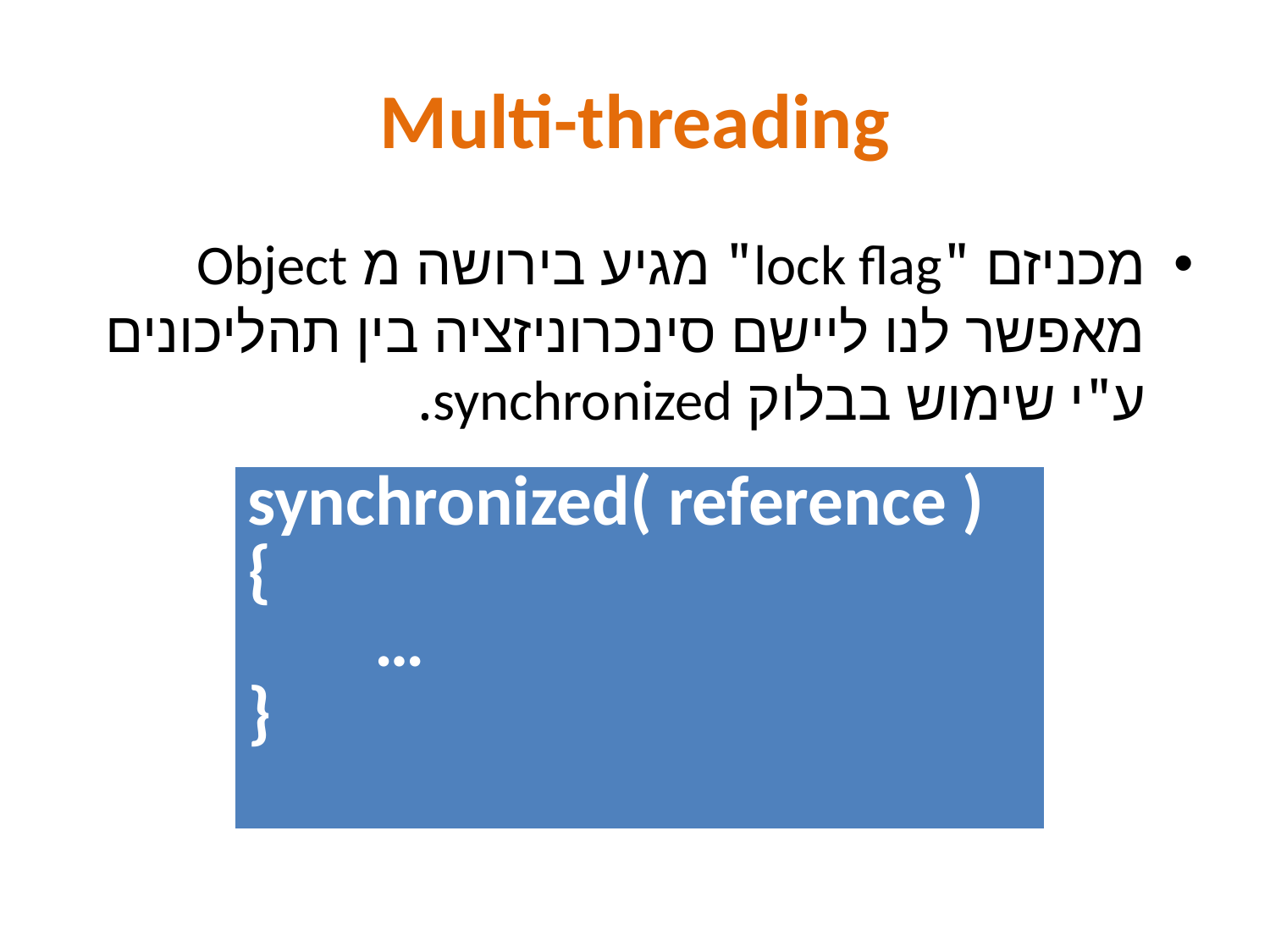

# Multi-threading
מכניזם "lock flag" מגיע בירושה מ Object מאפשר לנו ליישם סינכרוניזציה בין תהליכונים ע"י שימוש בבלוק synchronized.

| synchronized( reference ) { … } |
| --- |